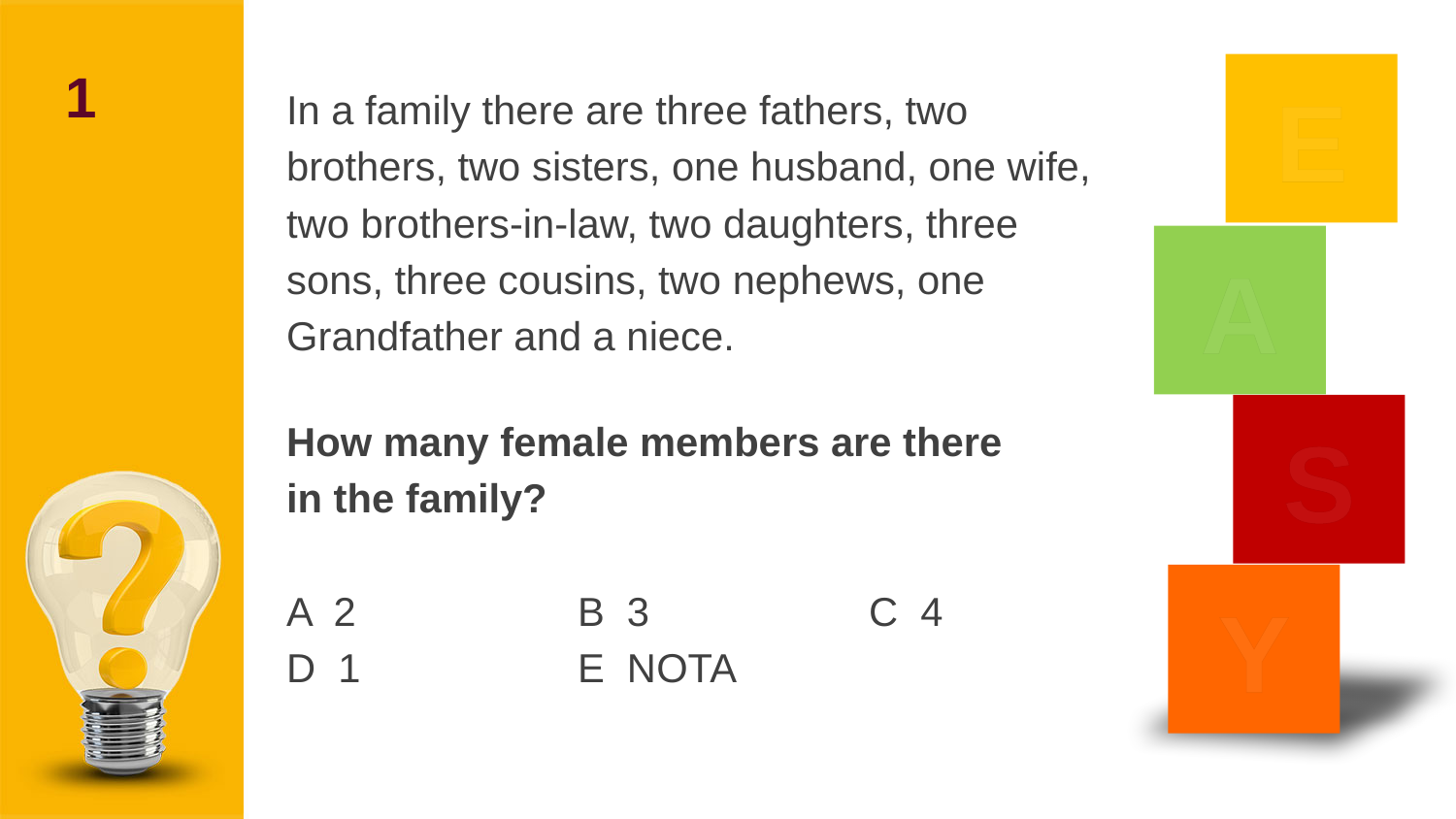

1
E
A
S
Y

In a family there are three fathers, two
brothers, two sisters, one husband, one wife,
two brothers-in-law, two daughters, three
sons, three cousins, two nephews, one
Grandfather and a niece.
How many female members are there
in the family?

A  2		B  3		C  4
D  1		E  NOTA